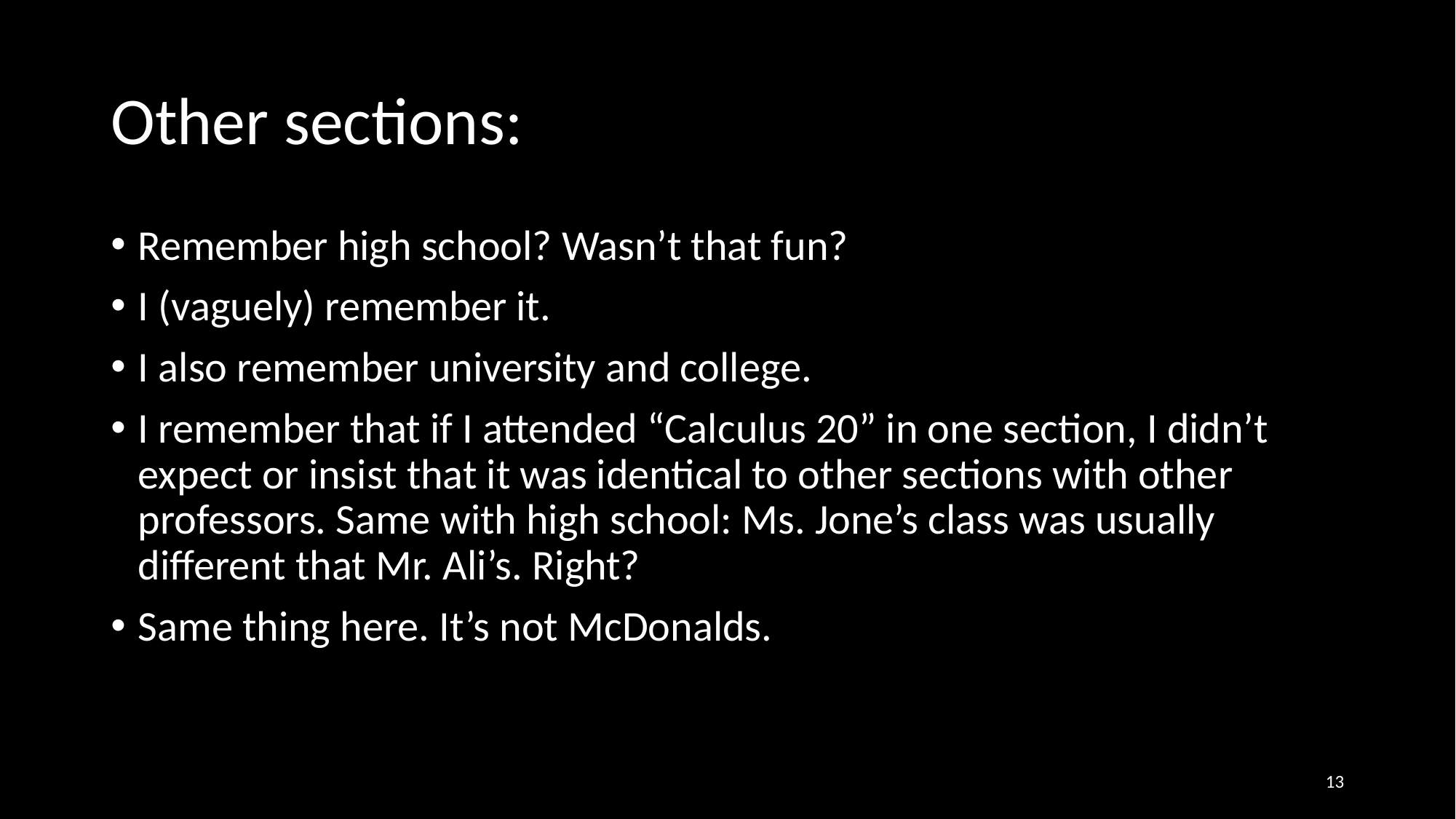

# Other sections:
Remember high school? Wasn’t that fun?
I (vaguely) remember it.
I also remember university and college.
I remember that if I attended “Calculus 20” in one section, I didn’t expect or insist that it was identical to other sections with other professors. Same with high school: Ms. Jone’s class was usually different that Mr. Ali’s. Right?
Same thing here. It’s not McDonalds.
13